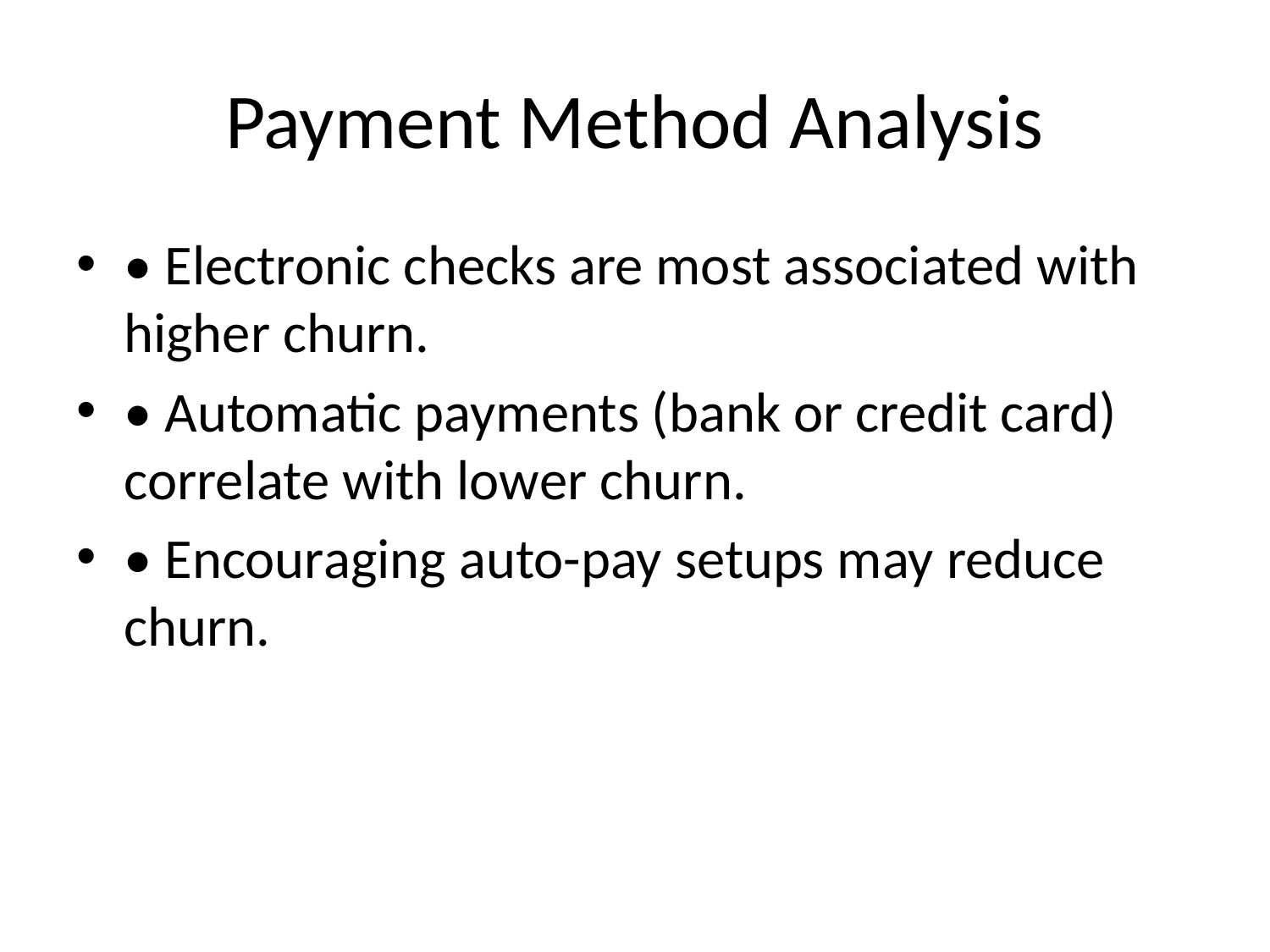

# Payment Method Analysis
• Electronic checks are most associated with higher churn.
• Automatic payments (bank or credit card) correlate with lower churn.
• Encouraging auto-pay setups may reduce churn.